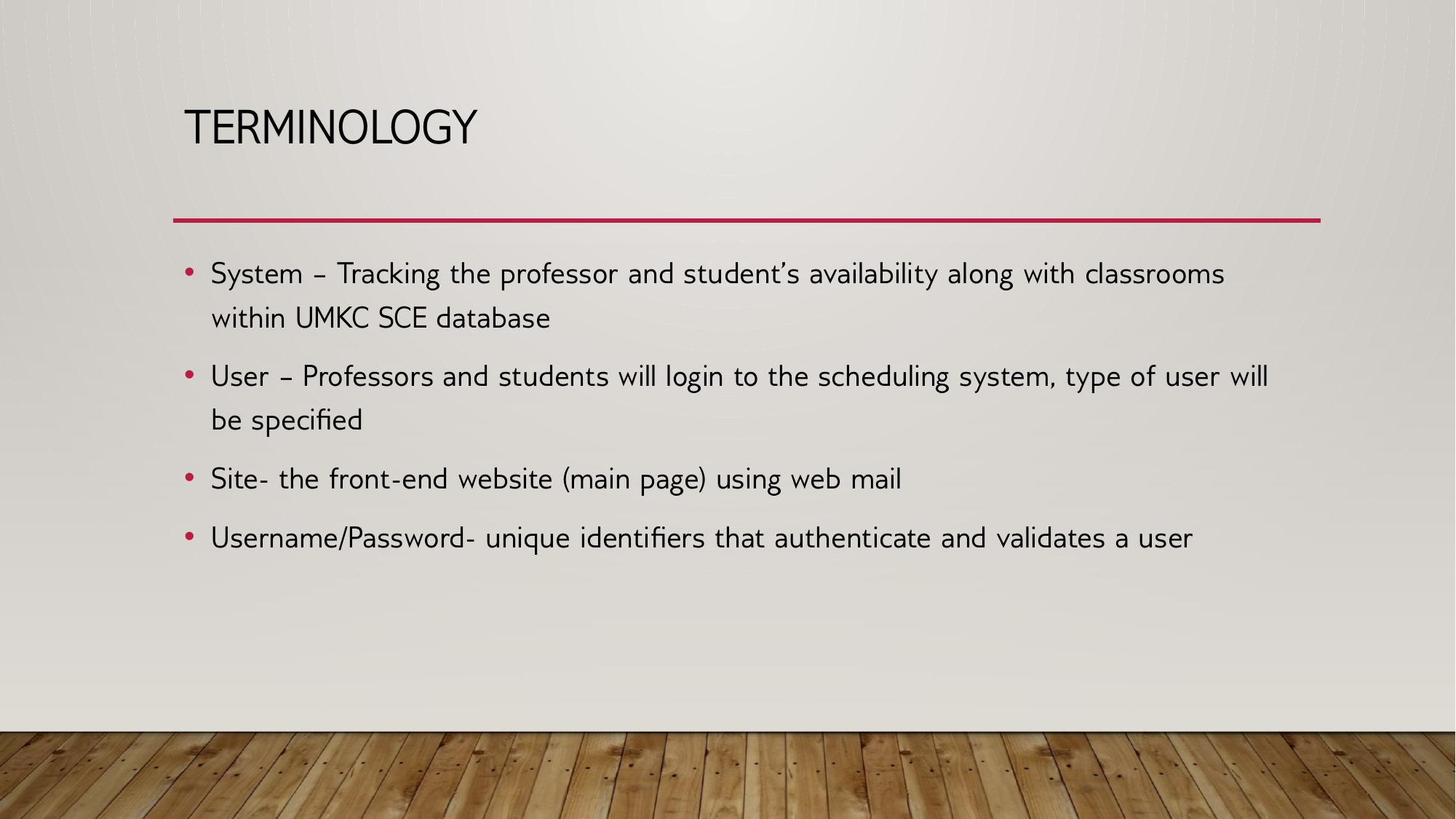

# Terminology
System – Tracking the professor and student’s availability along with classrooms within UMKC SCE database
User – Professors and students will login to the scheduling system, type of user will be specified
Site- the front-end website (main page) using web mail
Username/Password- unique identifiers that authenticate and validates a user